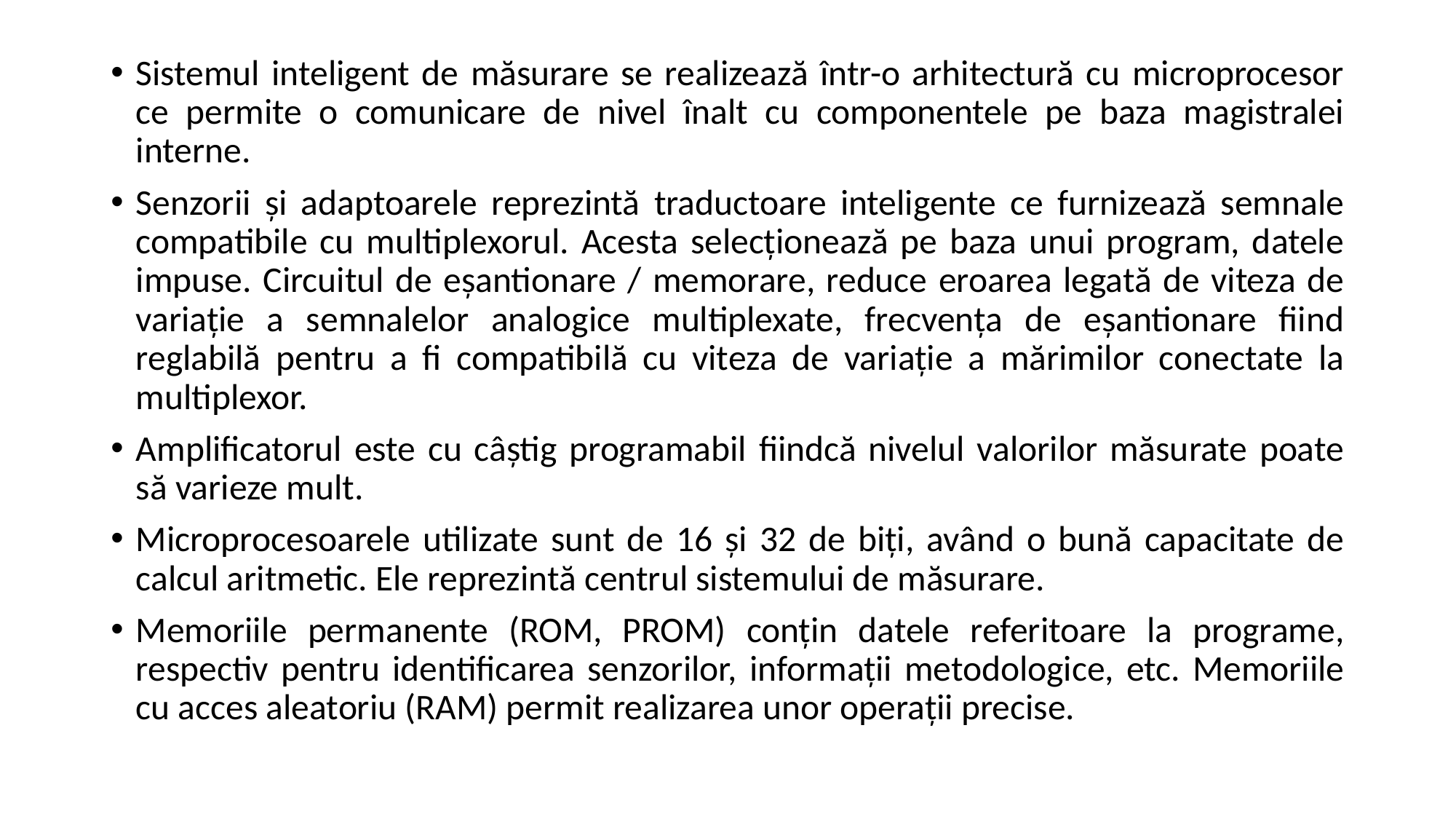

Sistemul inteligent de măsurare se realizează într-o arhitectură cu microprocesor ce permite o comunicare de nivel înalt cu componentele pe baza magistralei interne.
Senzorii și adaptoarele reprezintă traductoare inteligente ce furnizează semnale compatibile cu multiplexorul. Acesta selecționează pe baza unui program, datele impuse. Circuitul de eșantionare / memorare, reduce eroarea legată de viteza de variație a semnalelor analogice multiplexate, frecvența de eșantionare fiind reglabilă pentru a fi compatibilă cu viteza de variație a mărimilor conectate la multiplexor.
Amplificatorul este cu câștig programabil fiindcă nivelul valorilor măsurate poate să varieze mult.
Microprocesoarele utilizate sunt de 16 și 32 de biți, având o bună capacitate de calcul aritmetic. Ele reprezintă centrul sistemului de măsurare.
Memoriile permanente (ROM, PROM) conțin datele referitoare la programe, respectiv pentru identificarea senzorilor, informații metodologice, etc. Memoriile cu acces aleatoriu (RAM) permit realizarea unor operații precise.